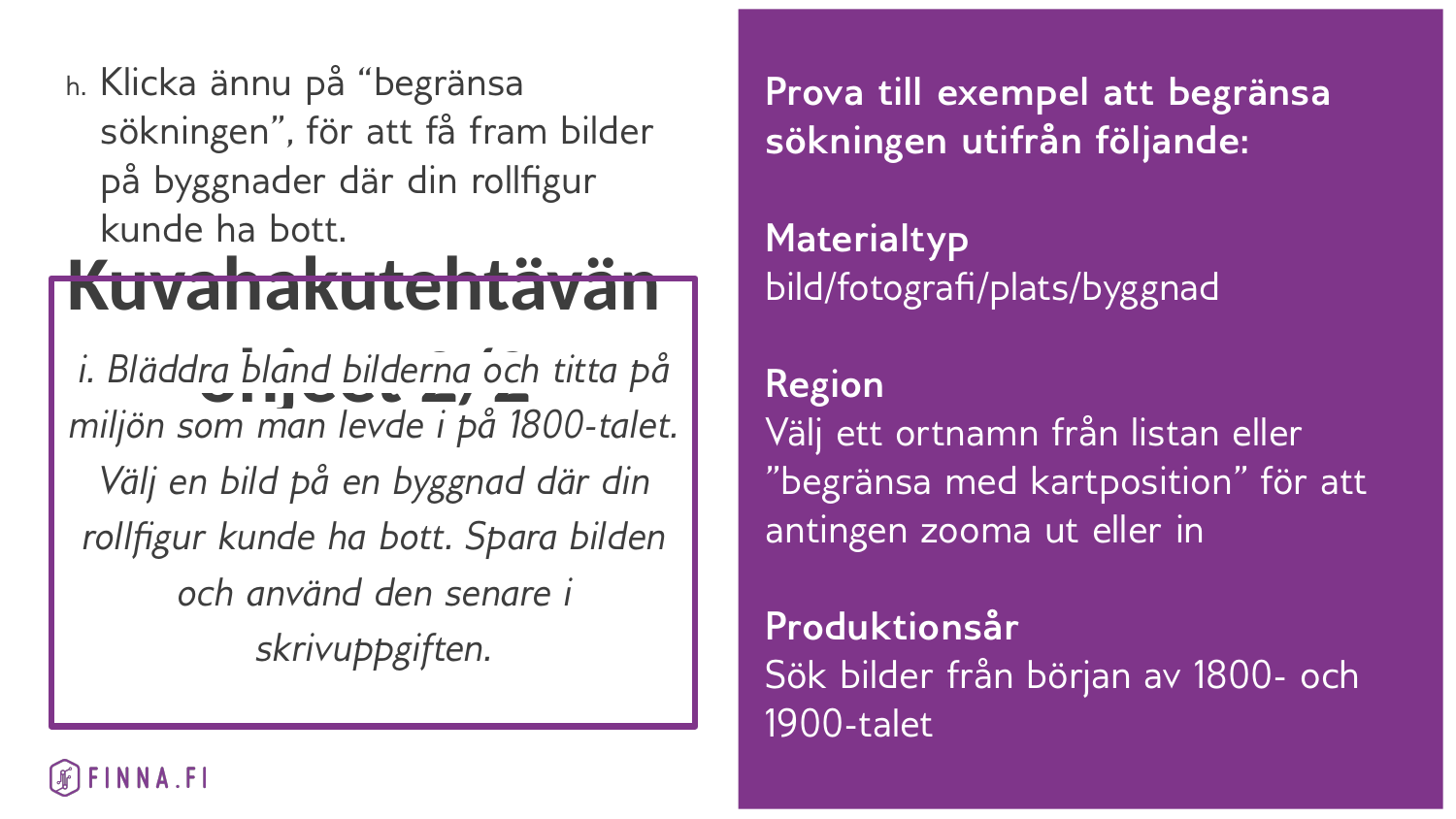

h.	Klicka ännu på “begränsa sökningen”, för att få fram bilder på byggnader där din rollfigur kunde ha bott.

Prova till exempel att begränsa sökningen utifrån följande:

Materialtyp
bild/fotografi/plats/byggnad

Region
Välj ett ortnamn från listan eller ”begränsa med kartposition” för att antingen zooma ut eller in

Produktionsår
Sök bilder från början av 1800- och 1900-talet

# Kuvahakutehtävän ohjeet 2/2
i. Bläddra bland bilderna och titta på miljön som man levde i på 1800-talet. Välj en bild på en byggnad där din rollfigur kunde ha bott. Spara bilden och använd den senare i skrivuppgiften.